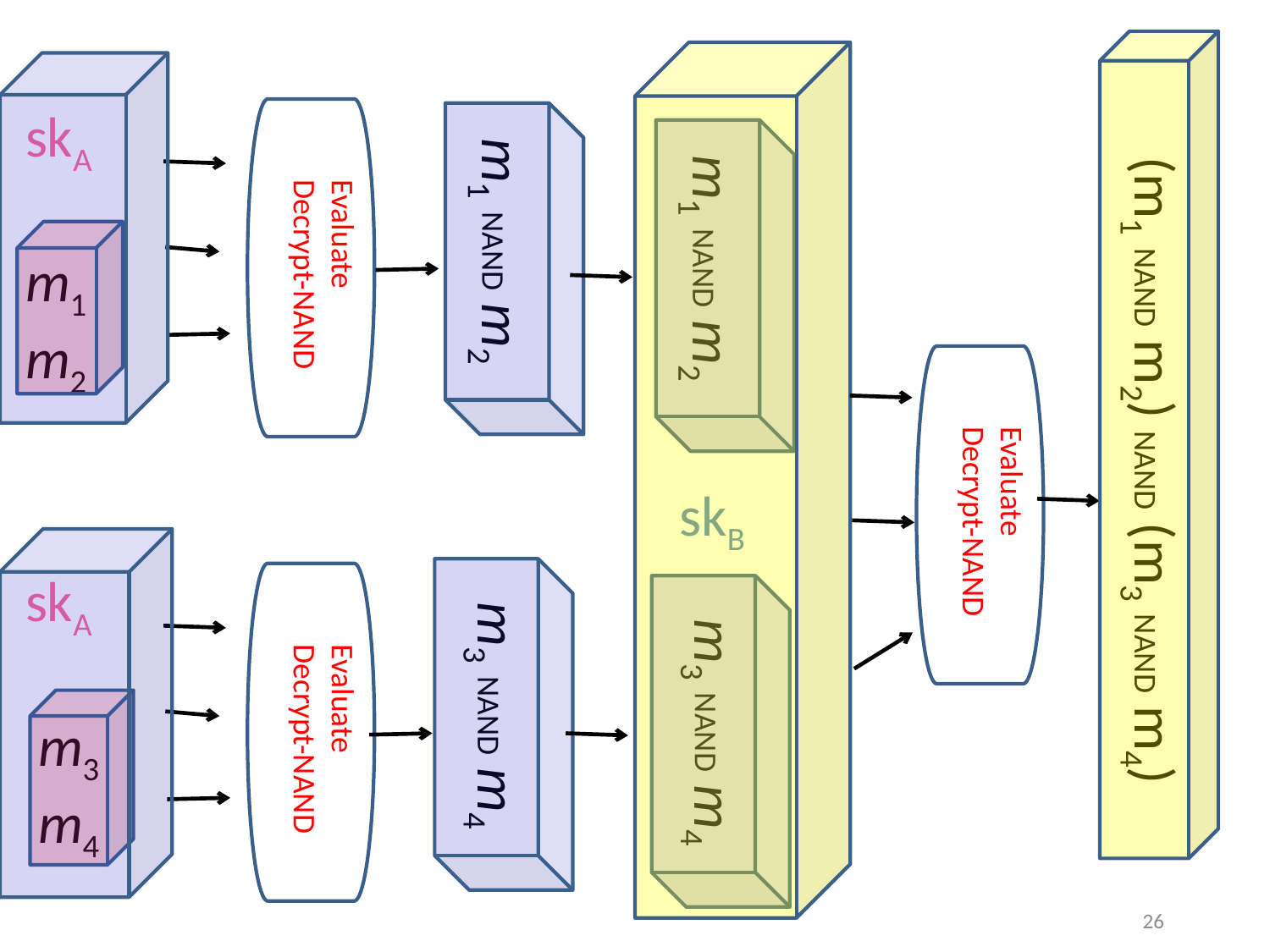

skA

m1
m2

m1 NAND m2

Evaluate
Decrypt-NAND

m1 NAND m2

(m1 NAND m2) NAND (m3 NAND m4)
Evaluate
Decrypt-NAND
skB

skA

 m3
 m4

m3 NAND m4
Evaluate
Decrypt-NAND

m3 NAND m4
26